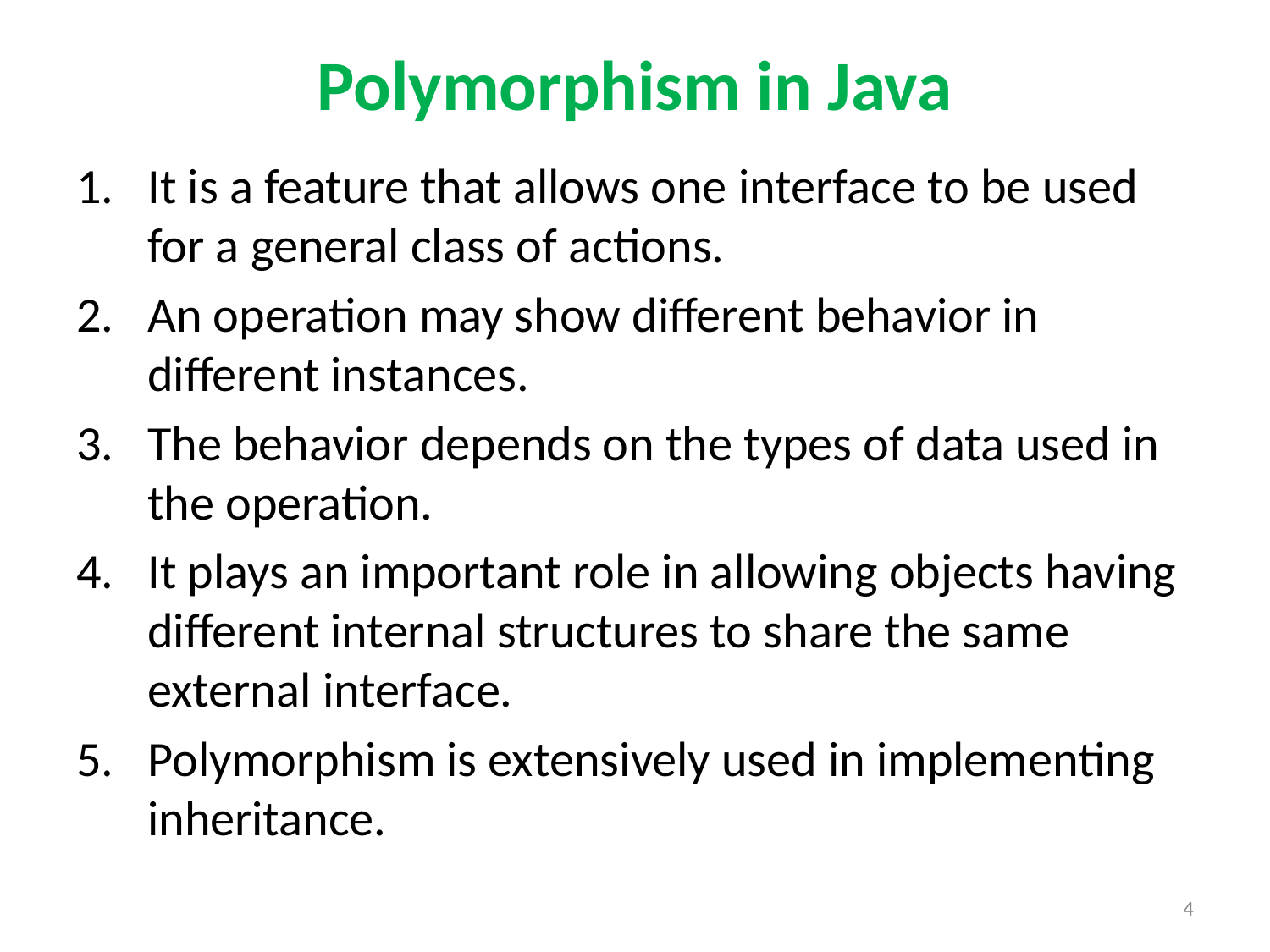

# Polymorphism in Java
It is a feature that allows one interface to be used for a general class of actions.
An operation may show different behavior in different instances.
The behavior depends on the types of data used in the operation.
It plays an important role in allowing objects having different internal structures to share the same external interface.
Polymorphism is extensively used in implementing  inheritance.

4